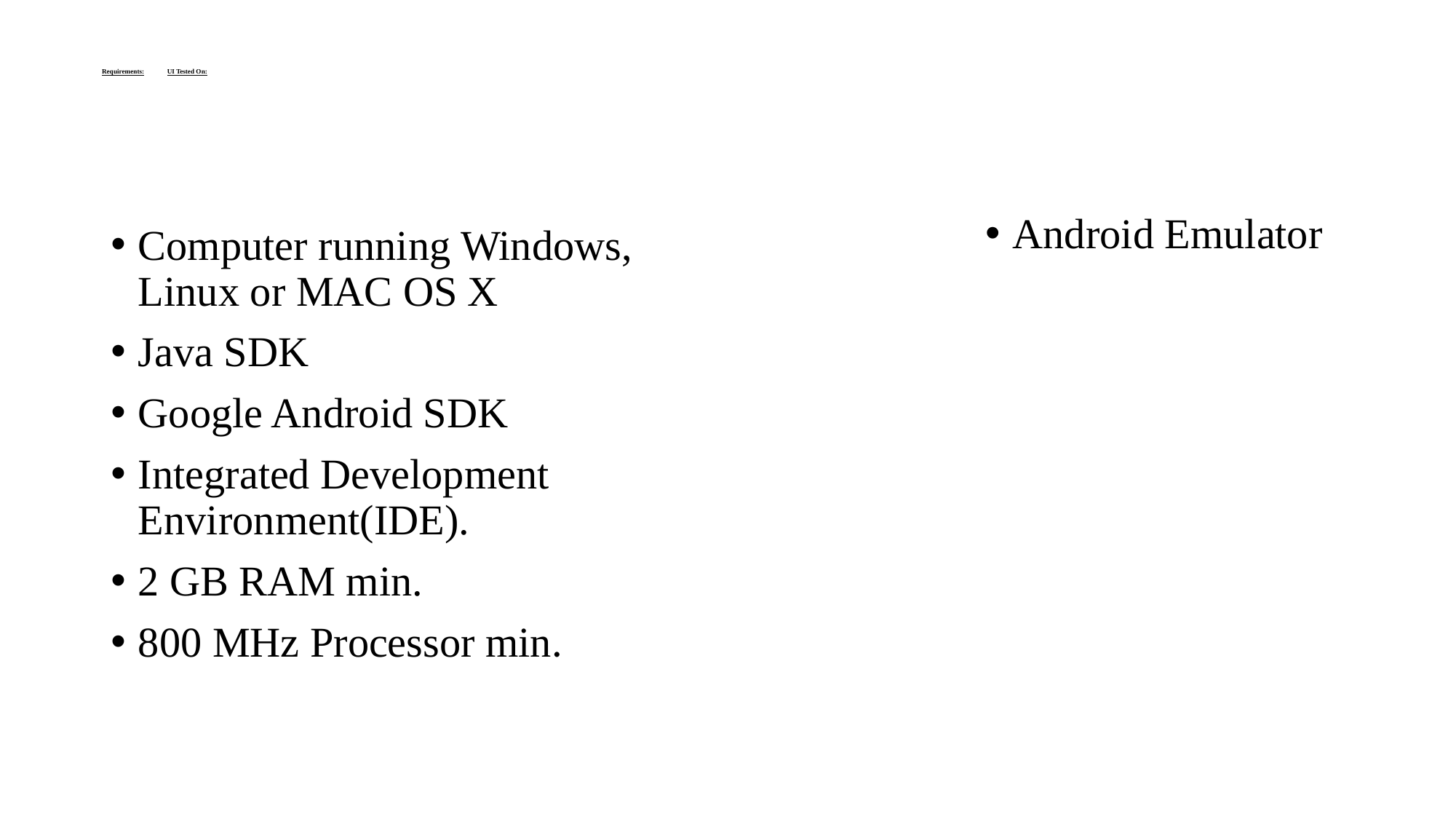

# Requirements:				     UI Tested On:
Android Emulator
Computer running Windows, Linux or MAC OS X
Java SDK
Google Android SDK
Integrated Development Environment(IDE).
2 GB RAM min.
800 MHz Processor min.